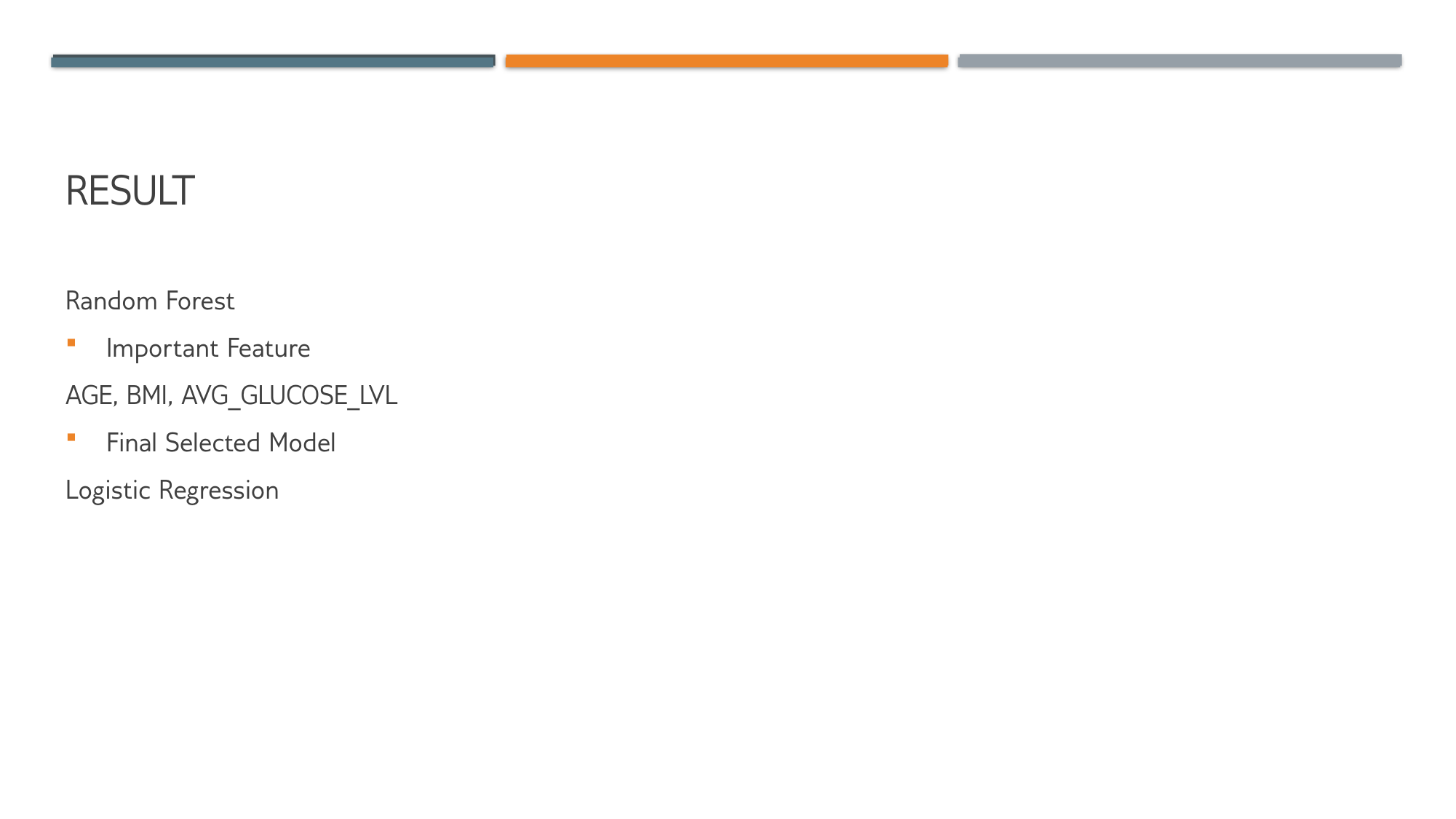

# Result
Random Forest
Important Feature
AGE, BMI, AVG_GLUCOSE_LVL
Final Selected Model
Logistic Regression